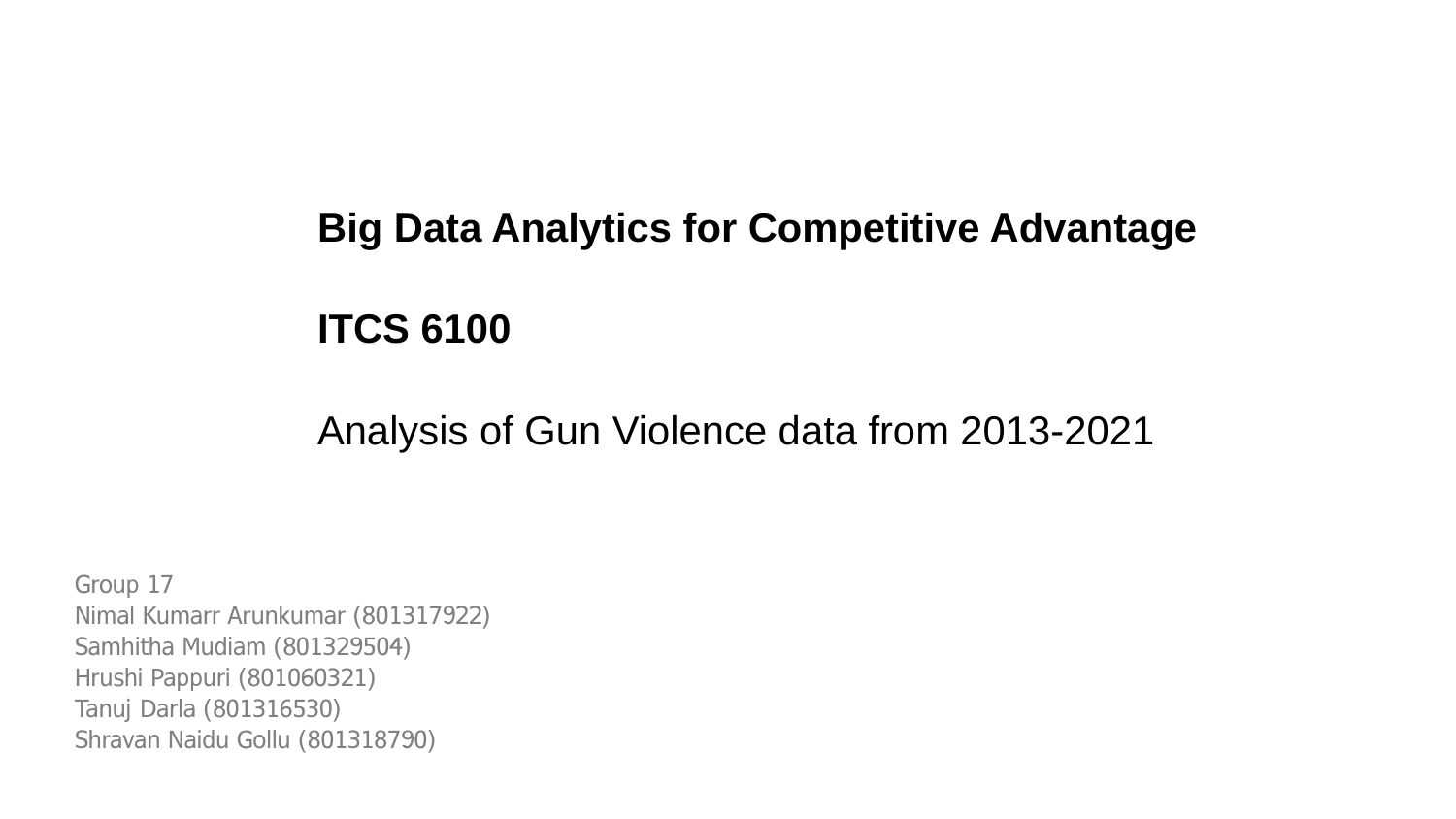

# Big Data Analytics for Competitive Advantage ITCS 6100 Analysis of Gun Violence data from 2013-2021
Group 17
Nimal Kumarr Arunkumar (801317922)
Samhitha Mudiam (801329504)
Hrushi Pappuri (801060321)
Tanuj Darla (801316530)
Shravan Naidu Gollu (801318790)
1